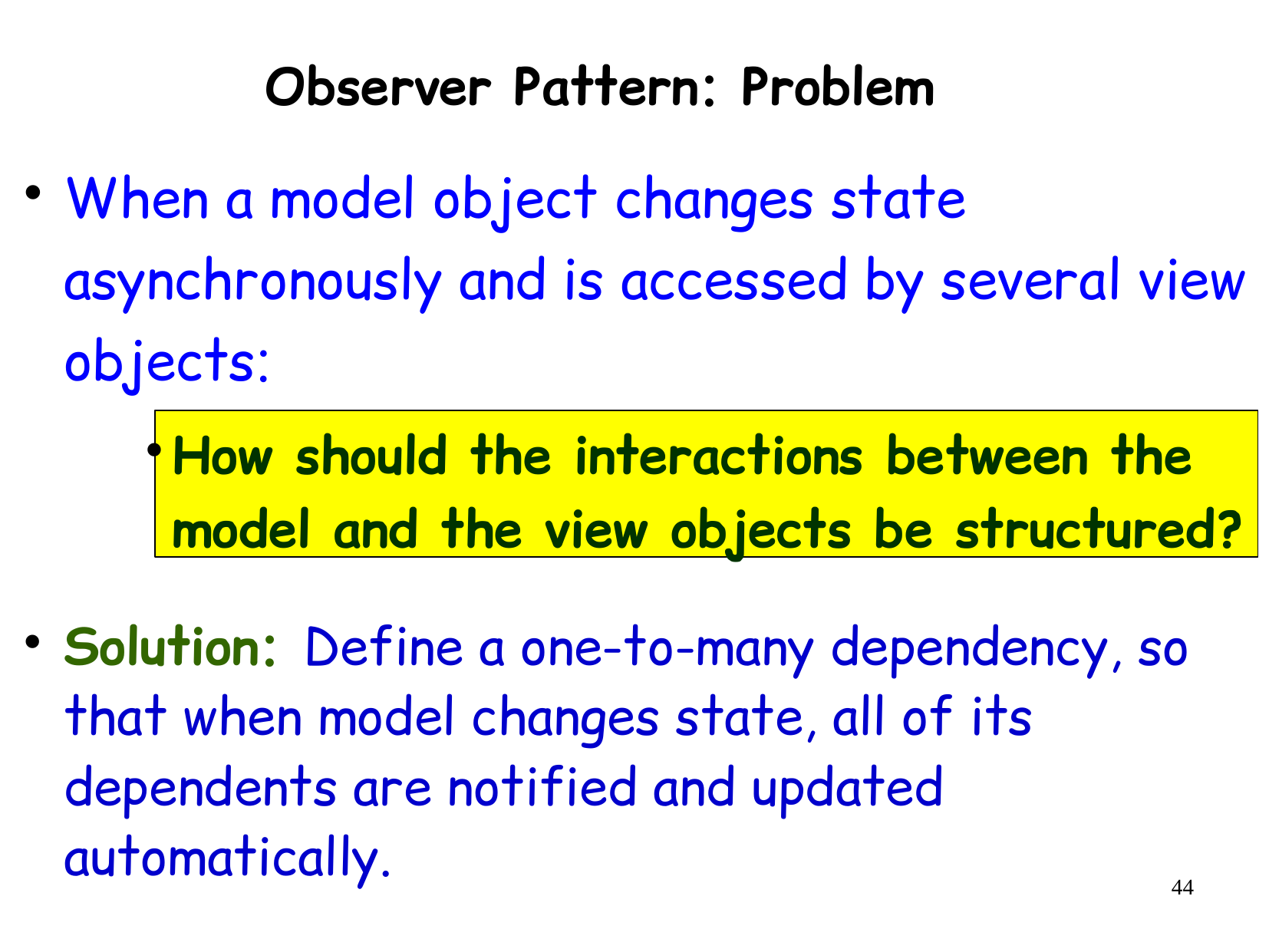

Observer Pattern: Problem
When a model object changes state asynchronously and is accessed by several view objects:
How should the interactions between the model and the view objects be structured?
Solution: Define a one-to-many dependency, so that when model changes state, all of its dependents are notified and updated automatically.